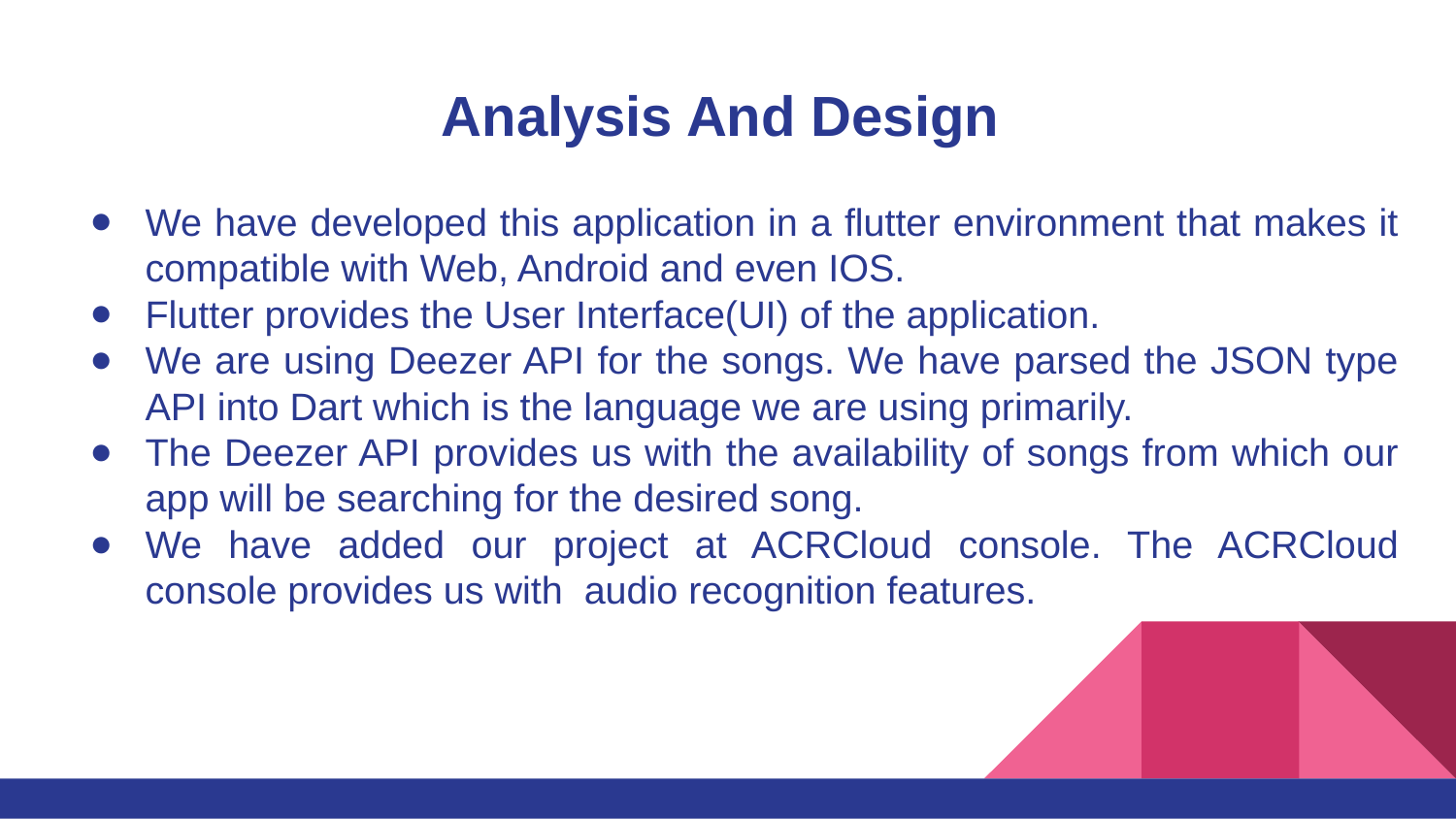

# Analysis And Design
We have developed this application in a flutter environment that makes it compatible with Web, Android and even IOS.
Flutter provides the User Interface(UI) of the application.
We are using Deezer API for the songs. We have parsed the JSON type API into Dart which is the language we are using primarily.
The Deezer API provides us with the availability of songs from which our app will be searching for the desired song.
We have added our project at ACRCloud console. The ACRCloud console provides us with  audio recognition features.